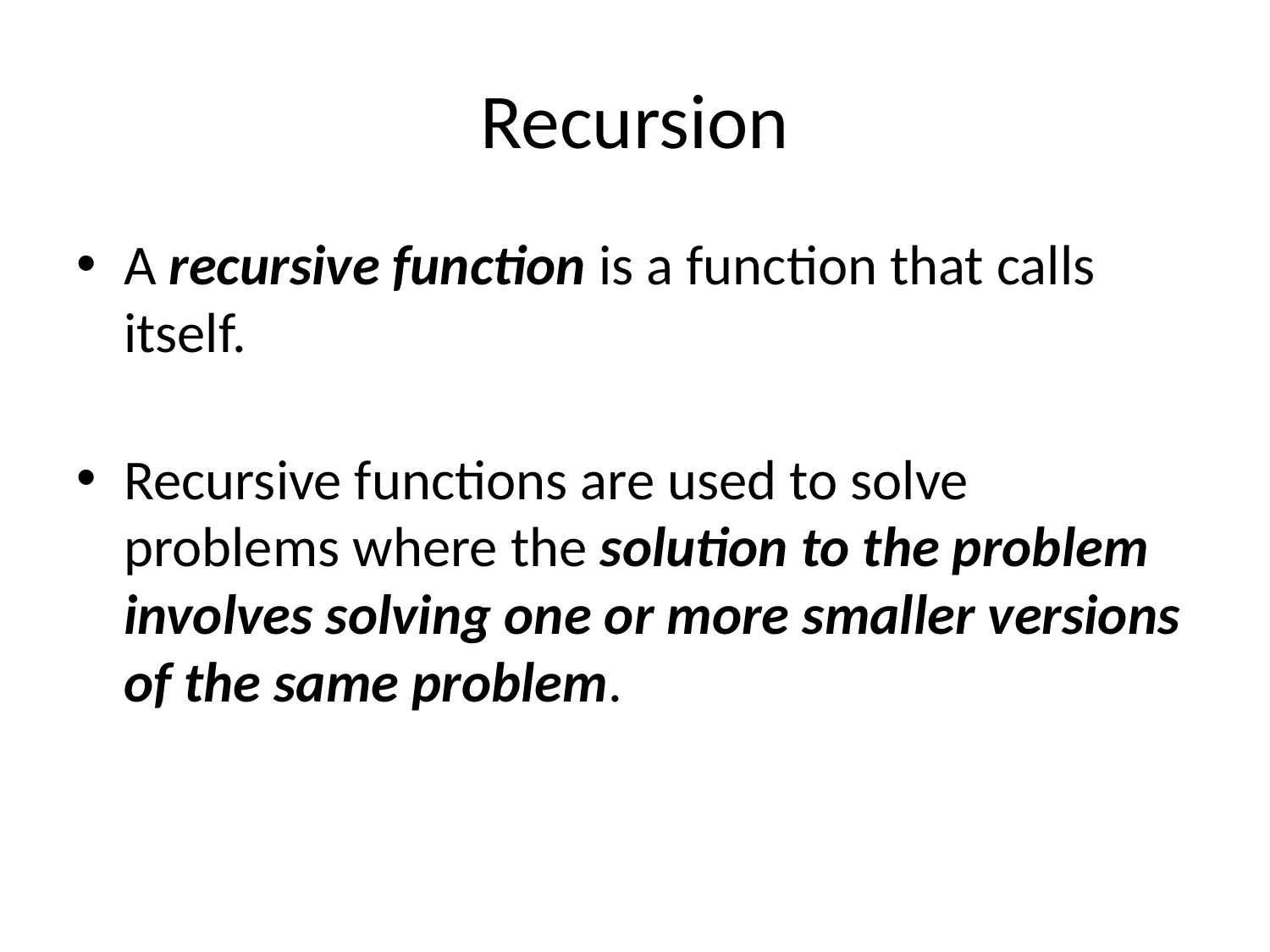

# Recursion
A recursive function is a function that calls itself.
Recursive functions are used to solve problems where the solution to the problem involves solving one or more smaller versions of the same problem.